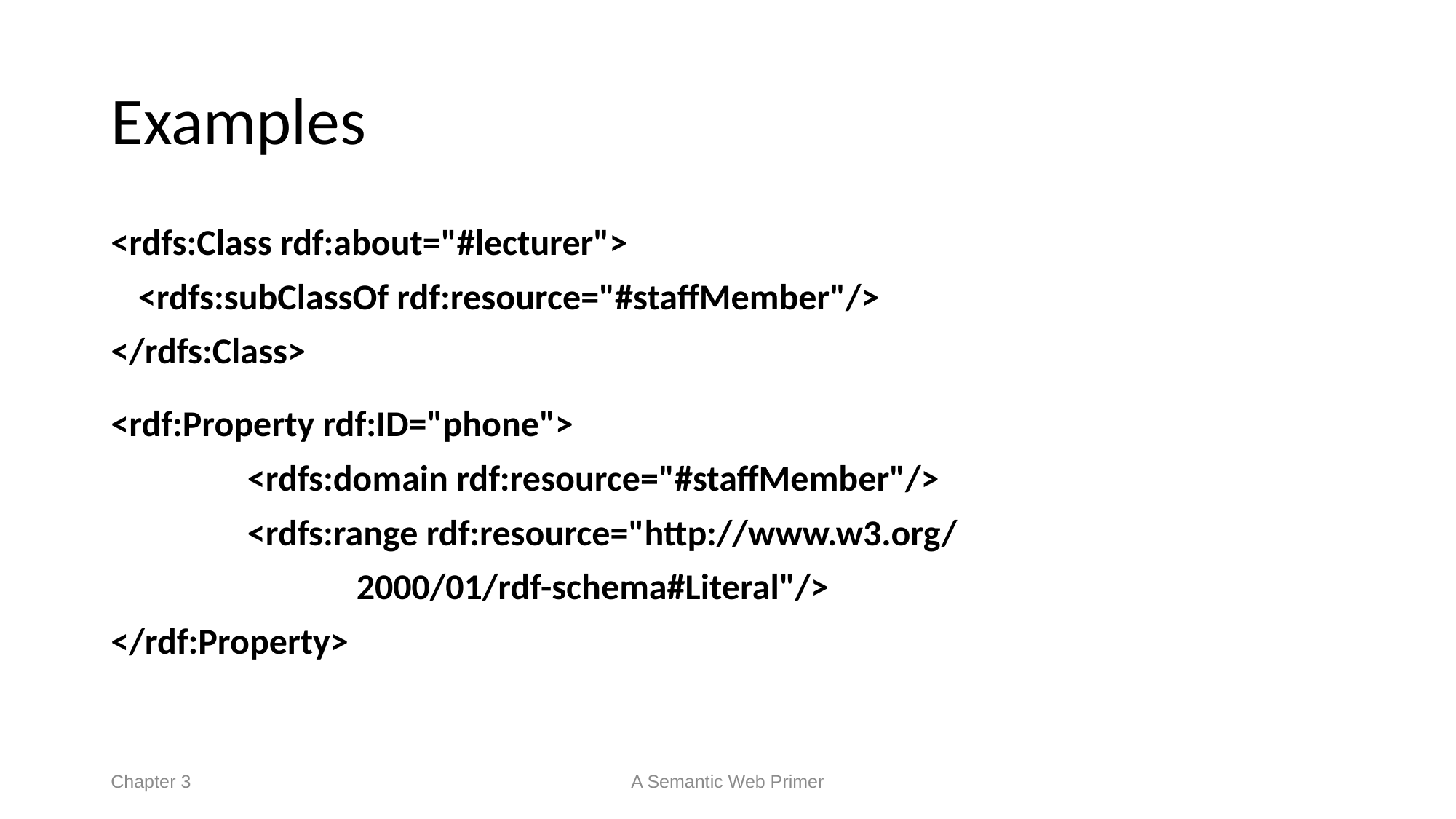

# Examples
<rdfs:Class rdf:about="#lecturer">
	<rdfs:subClassOf rdf:resource="#staffMember"/>
</rdfs:Class>
<rdf:Property rdf:ID="phone">
		<rdfs:domain rdf:resource="#staffMember"/>
		<rdfs:range rdf:resource="http://www.w3.org/
			2000/01/rdf-schema#Literal"/>
</rdf:Property>
Chapter 3
A Semantic Web Primer
51